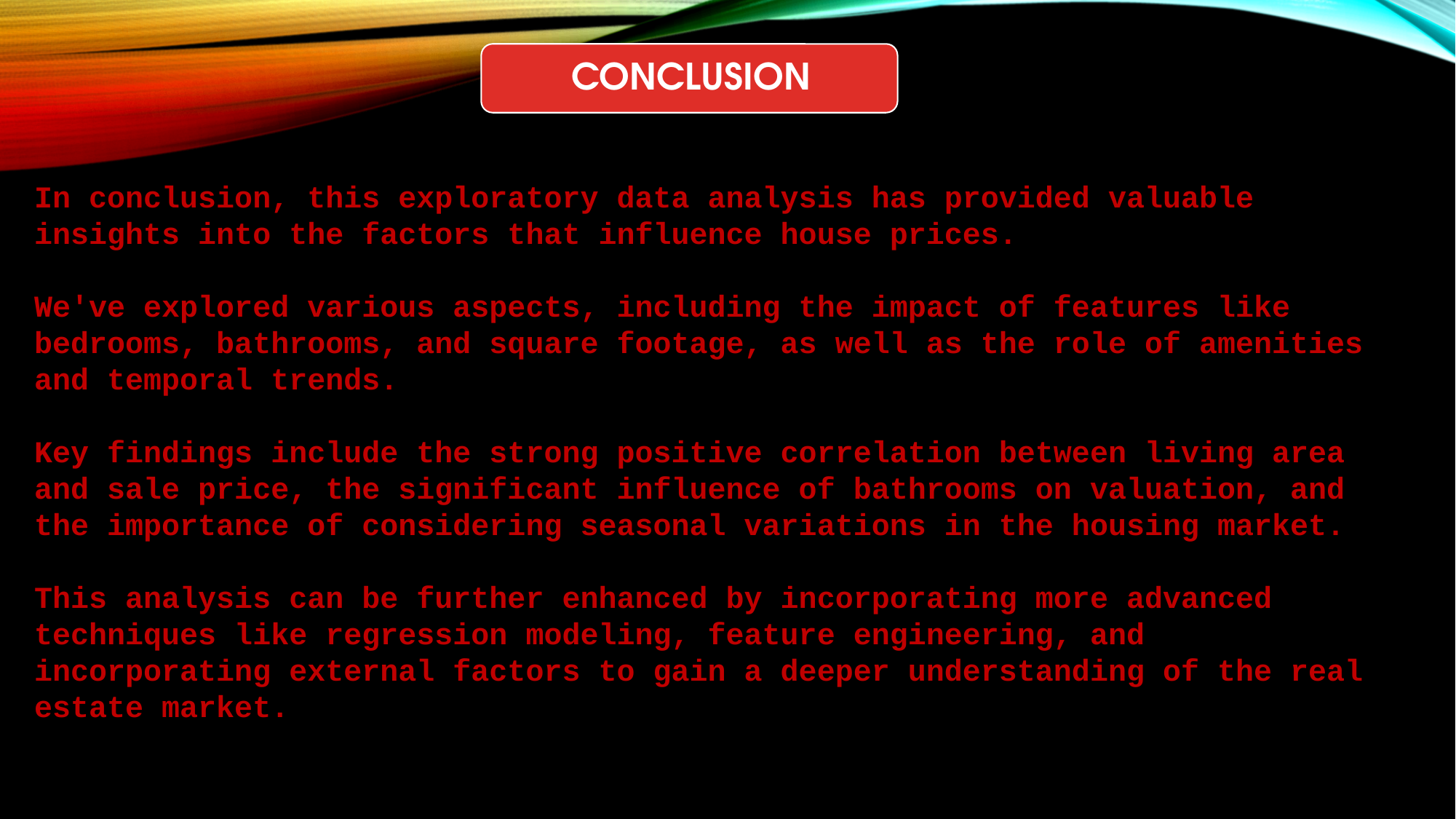

CONCLUSION
In conclusion, this exploratory data analysis has provided valuable insights into the factors that influence house prices.

We've explored various aspects, including the impact of features like bedrooms, bathrooms, and square footage, as well as the role of amenities and temporal trends.

Key findings include the strong positive correlation between living area and sale price, the significant influence of bathrooms on valuation, and the importance of considering seasonal variations in the housing market.

This analysis can be further enhanced by incorporating more advanced techniques like regression modeling, feature engineering, and incorporating external factors to gain a deeper understanding of the real estate market.